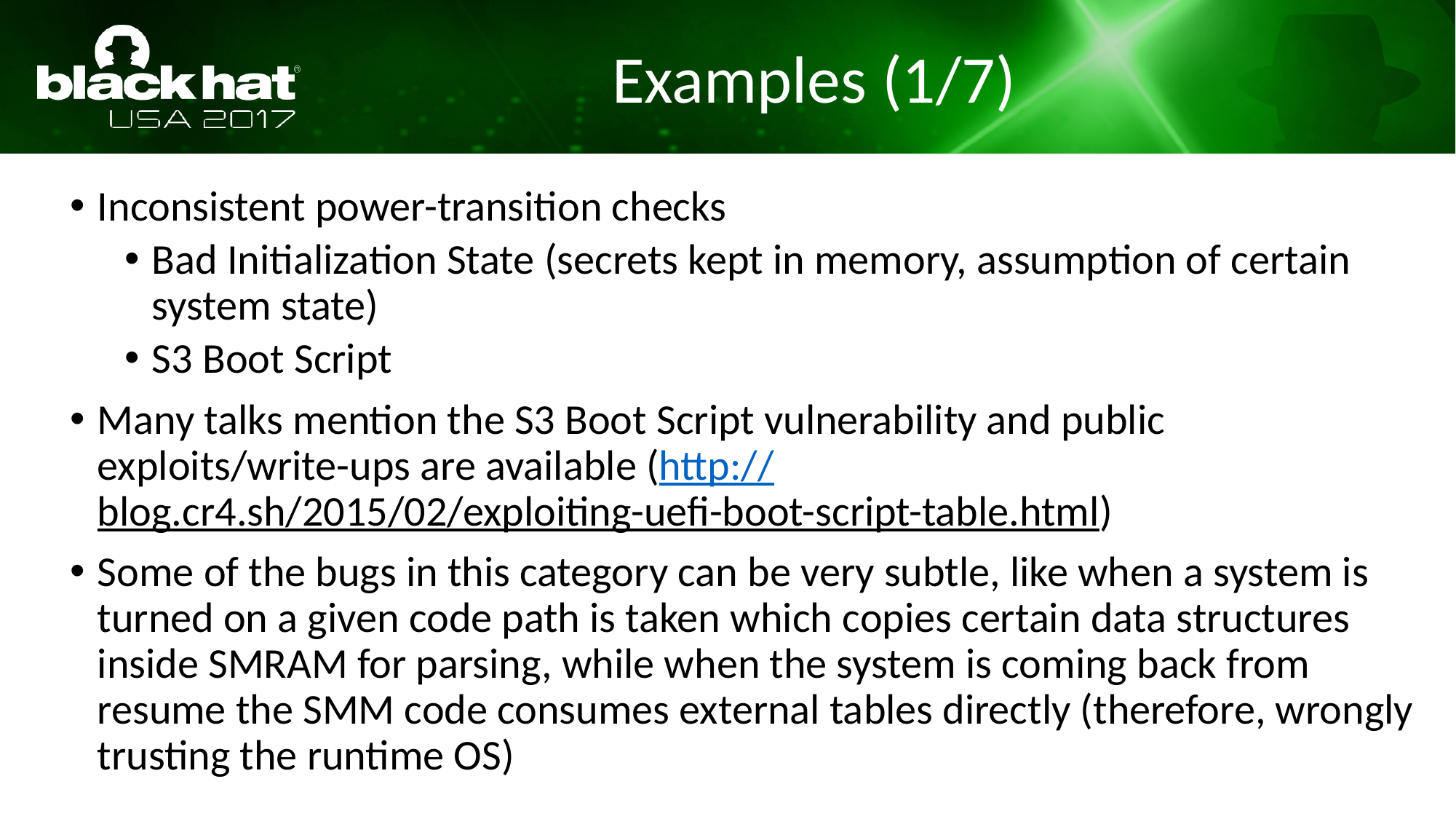

Examples (1/7)
Inconsistent power-transition checks
Bad Initialization State (secrets kept in memory, assumption of certain system state)
S3 Boot Script
Many talks mention the S3 Boot Script vulnerability and public exploits/write-ups are available (http://blog.cr4.sh/2015/02/exploiting-uefi-boot-script-table.html)
Some of the bugs in this category can be very subtle, like when a system is turned on a given code path is taken which copies certain data structures inside SMRAM for parsing, while when the system is coming back from resume the SMM code consumes external tables directly (therefore, wrongly trusting the runtime OS)